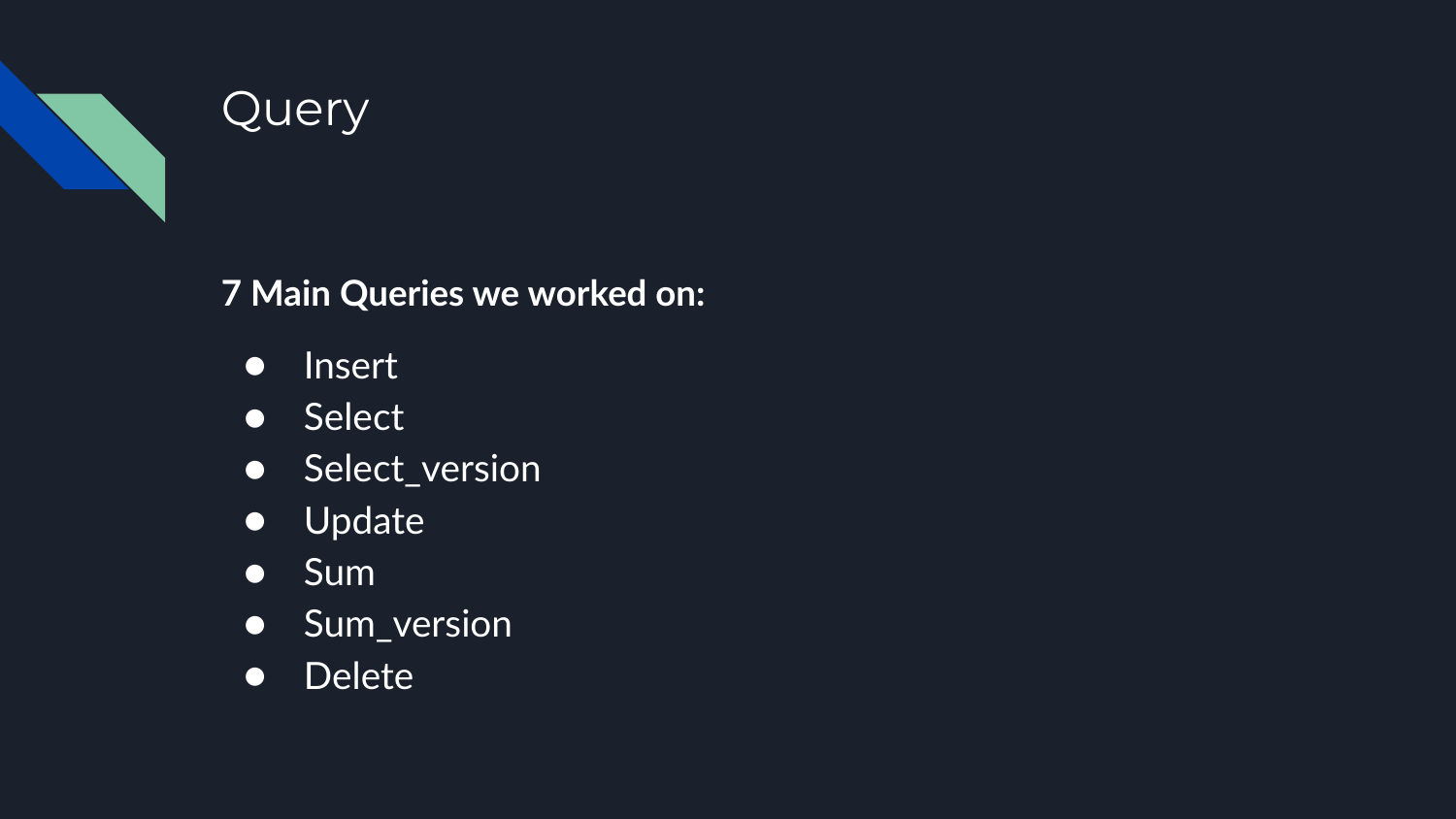

# Query
7 Main Queries we worked on:
Insert
Select
Select_version
Update
Sum
Sum_version
Delete